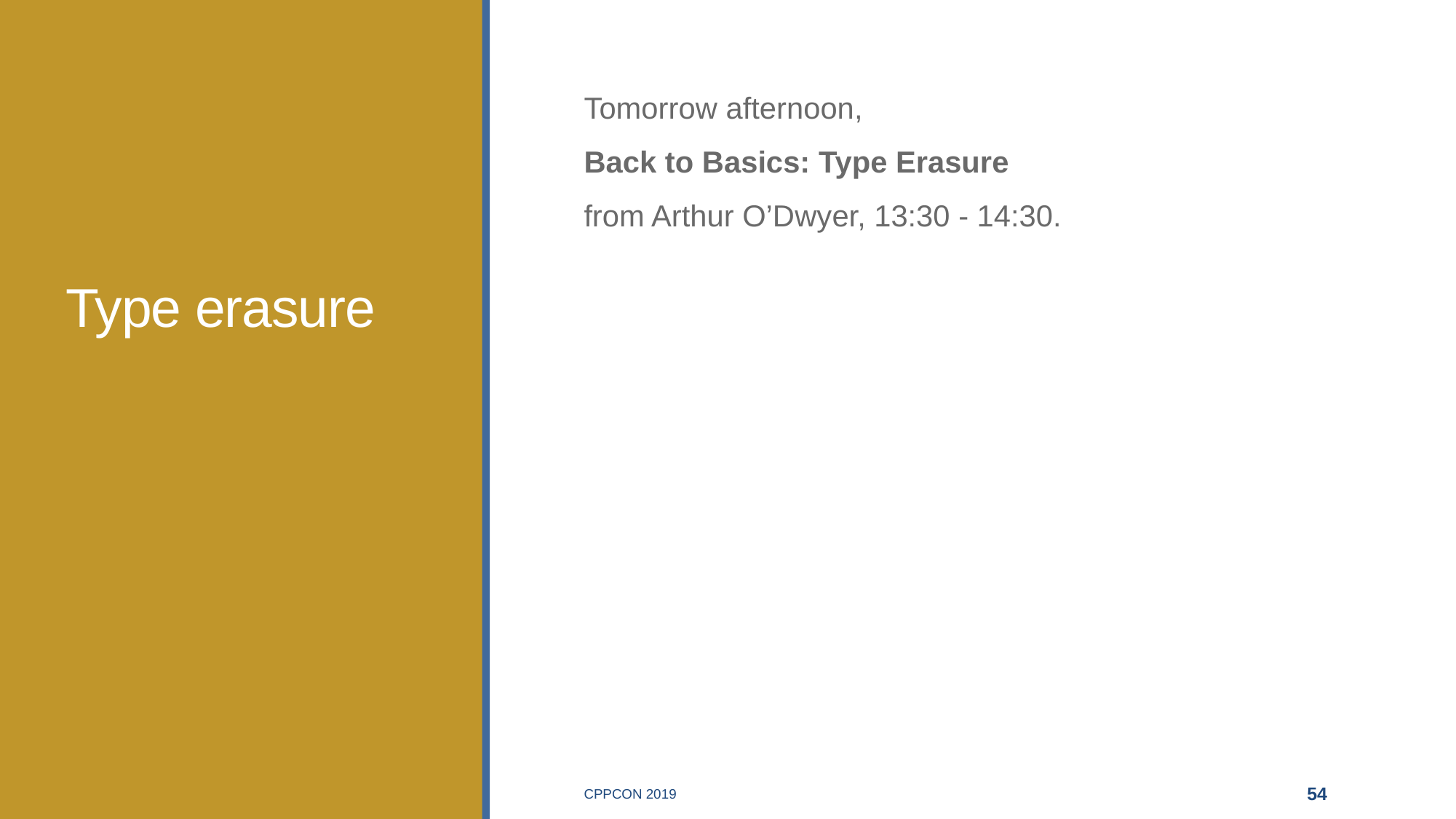

# Type erasure
Tomorrow afternoon,
Back to Basics: Type Erasure
from Arthur O’Dwyer, 13:30 - 14:30.

CppCon 2019
54